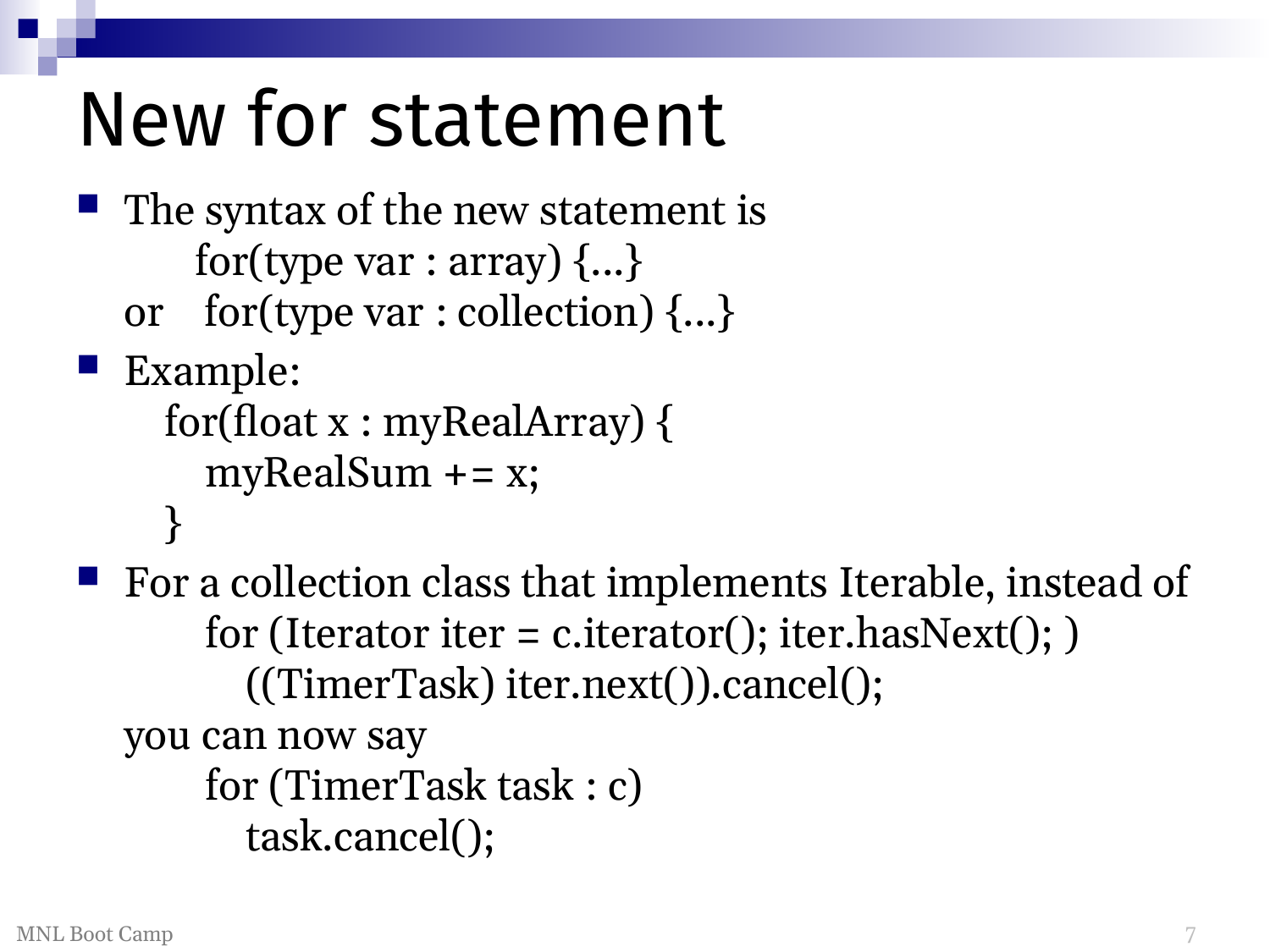

# New for statement
The syntax of the new statement is
       for(type var : array) {...}
or    for(type var : collection) {...}
Example:
    for(float x : myRealArray) {
        myRealSum += x;
    }
For a collection class that implements Iterable, instead of
        for (Iterator iter = c.iterator(); iter.hasNext(); )
            ((TimerTask) iter.next()).cancel();
you can now say
        for (TimerTask task : c)
            task.cancel();
MNL Boot Camp
7